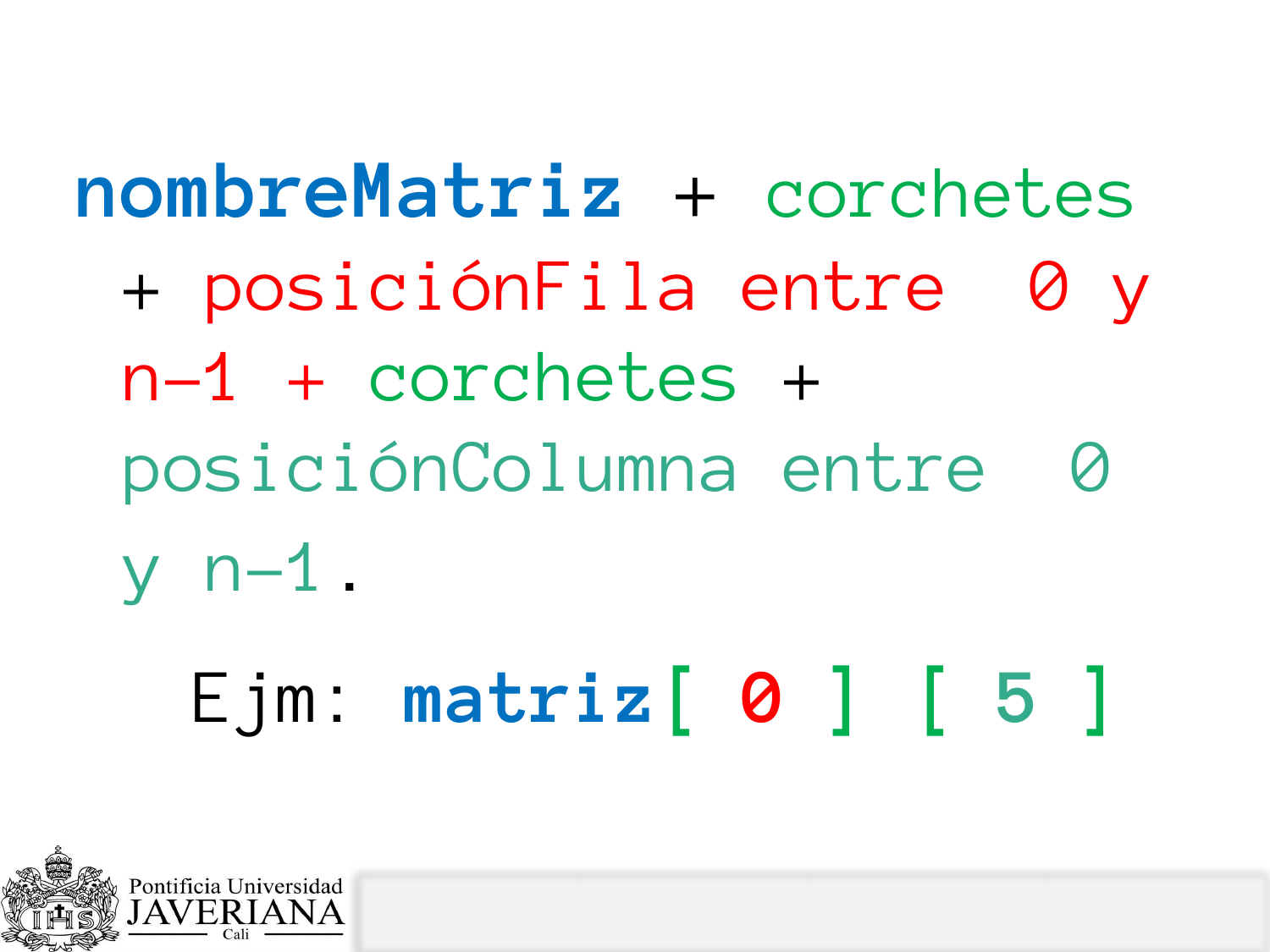

# ¿Cómo se accede a los elementos de una matriz?
nombreMatriz + corchetes + posiciónFila entre  0 y n-1 + corchetes + posiciónColumna entre  0 y n-1.
	Ejm: matriz[ 0 ] [ 5 ]